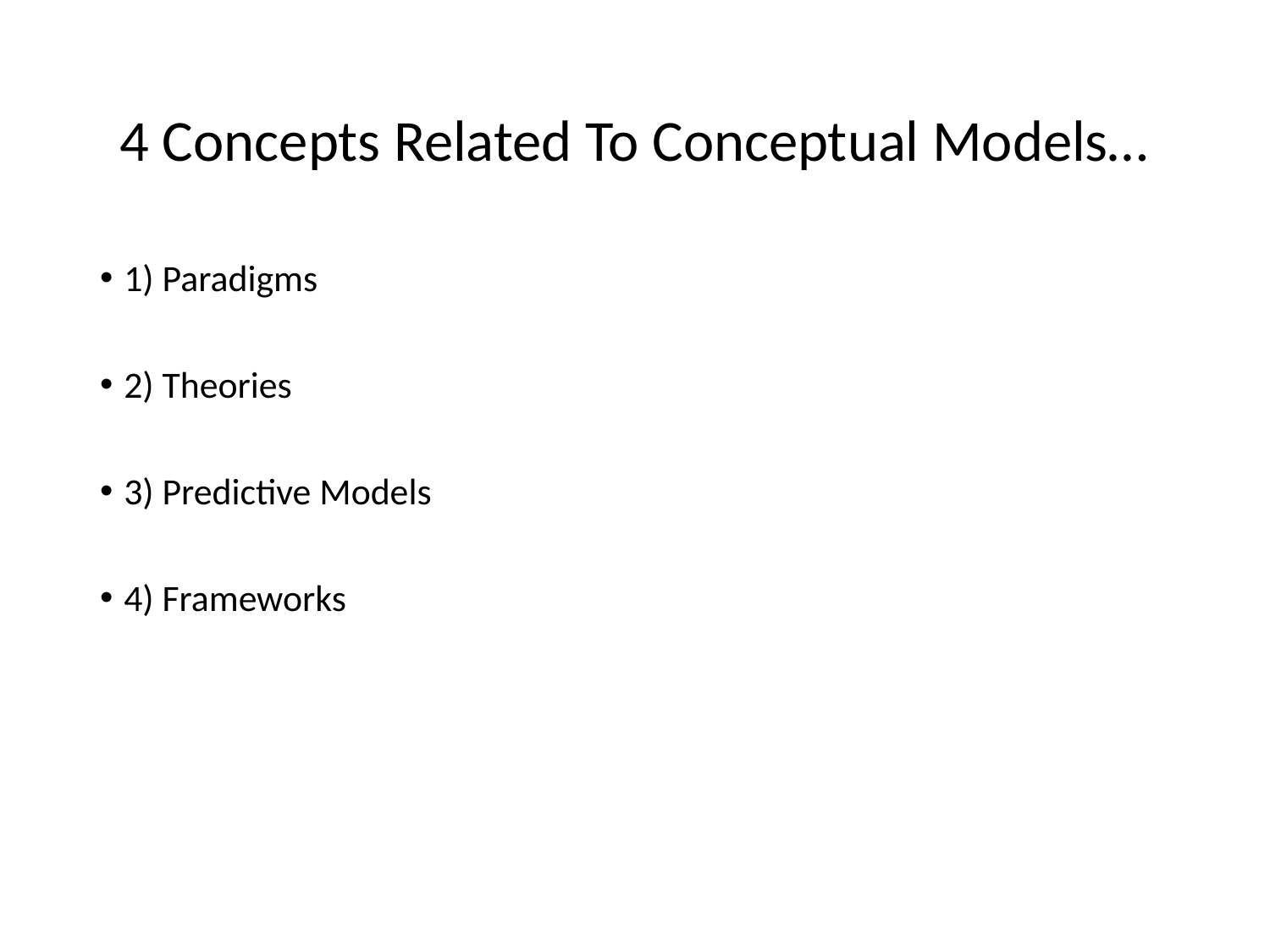

# 4 Concepts Related To Conceptual Models…
1) Paradigms

2) Theories

3) Predictive Models

4) Frameworks